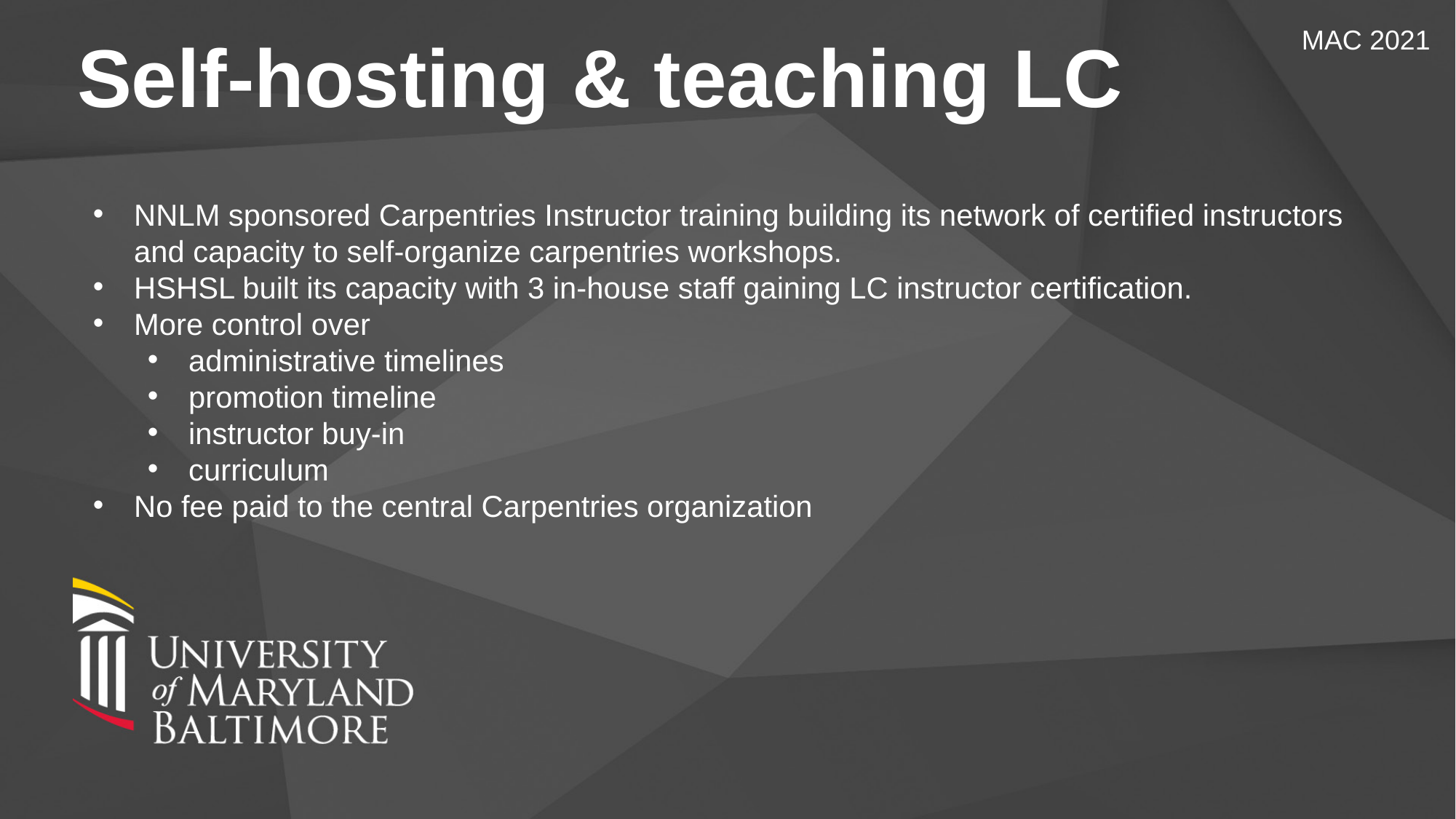

MAC 2021
Self-hosting & teaching LC
NNLM sponsored Carpentries Instructor training building its network of certified instructors and capacity to self-organize carpentries workshops.
HSHSL built its capacity with 3 in-house staff gaining LC instructor certification.
More control over
administrative timelines
promotion timeline
instructor buy-in
curriculum
No fee paid to the central Carpentries organization